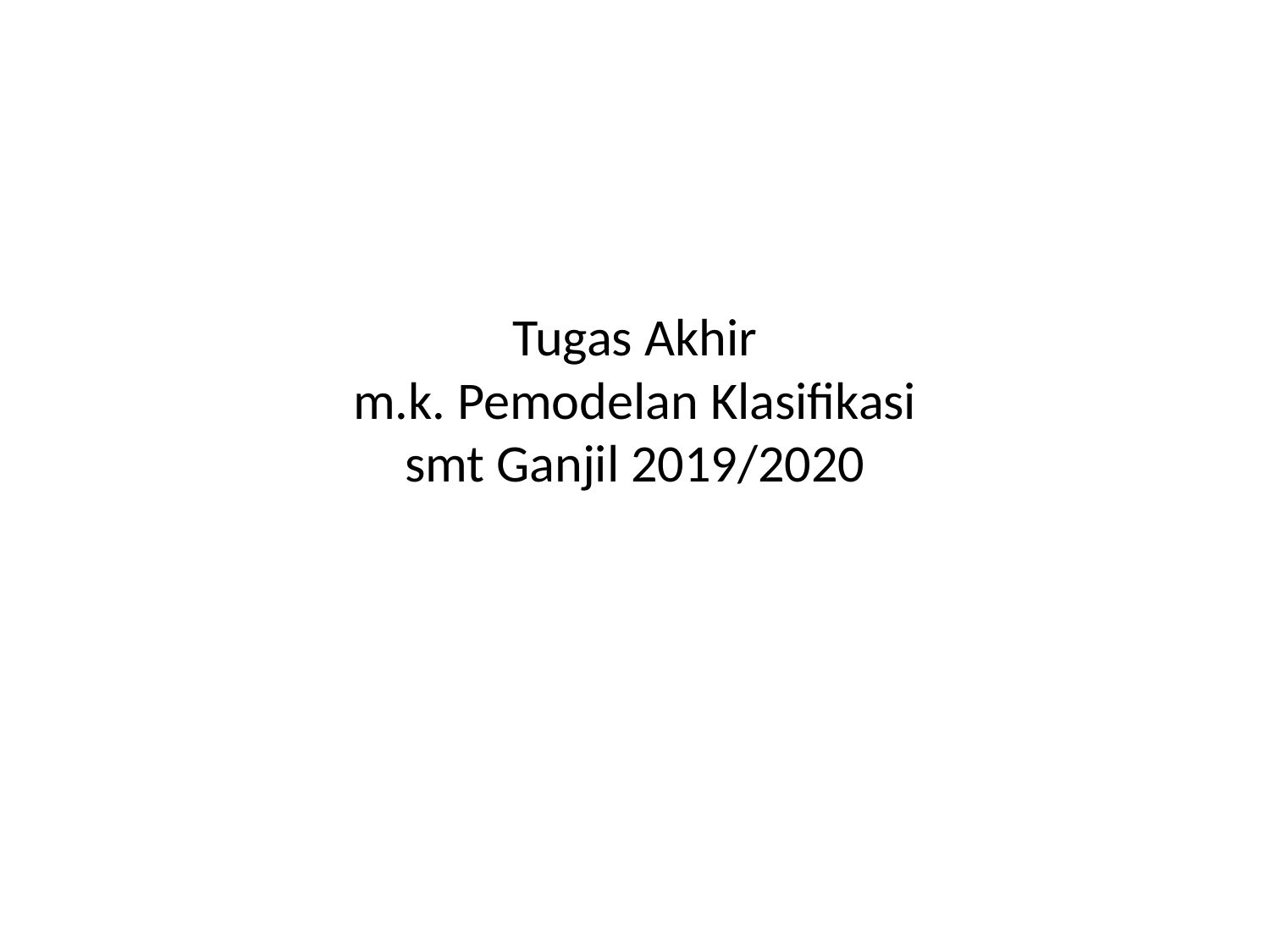

# Tugas Akhir m.k. Pemodelan Klasifikasi smt Ganjil 2019/2020